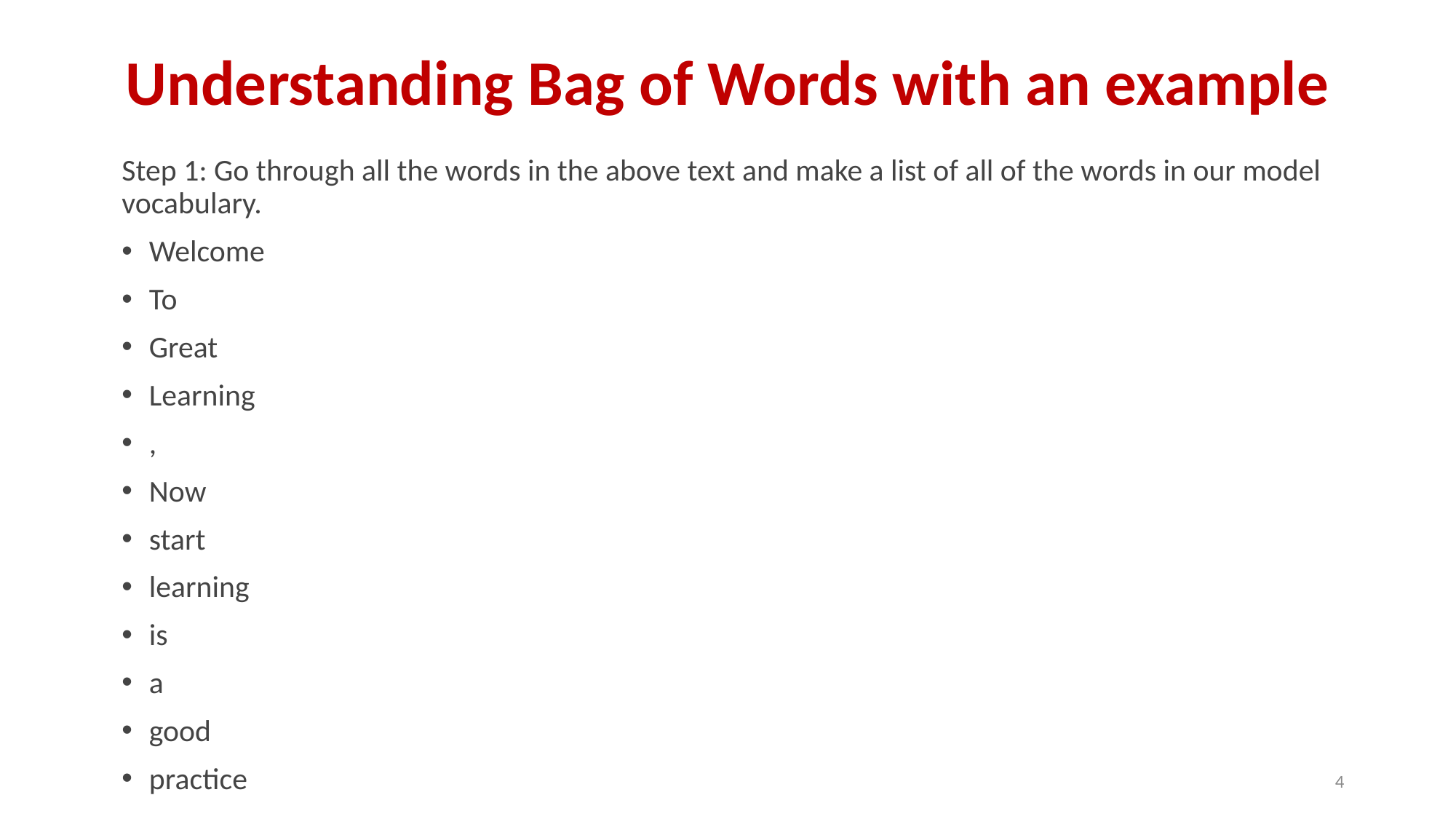

# Understanding Bag of Words with an example
Step 1: Go through all the words in the above text and make a list of all of the words in our model vocabulary.
Welcome
To
Great
Learning
,
Now
start
learning
is
a
good
practice

4